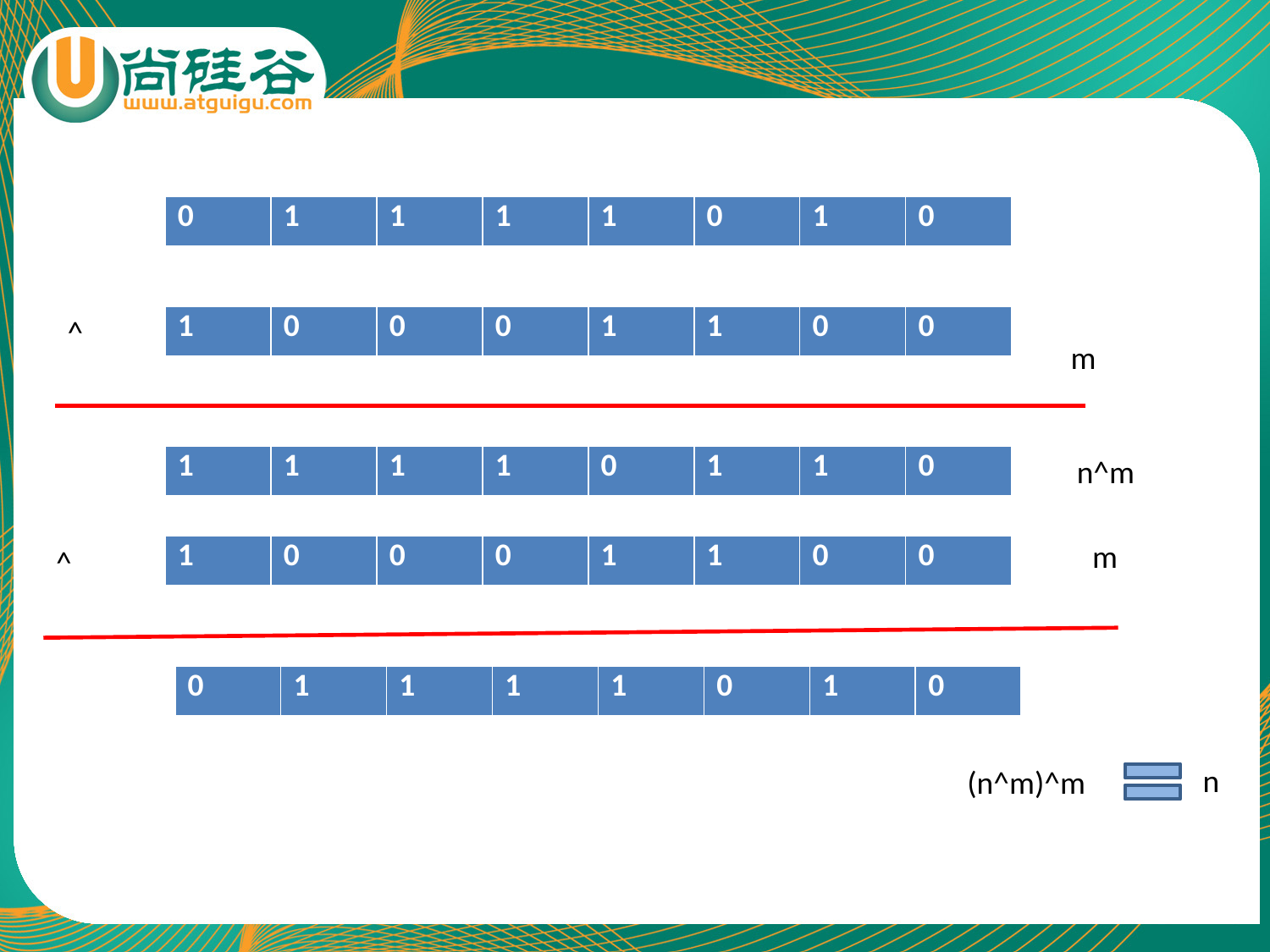

| 0 | 1 | 1 | 1 | 1 | 0 | 1 | 0 |
| --- | --- | --- | --- | --- | --- | --- | --- |
^
| 1 | 0 | 0 | 0 | 1 | 1 | 0 | 0 |
| --- | --- | --- | --- | --- | --- | --- | --- |
m
| 1 | 1 | 1 | 1 | 0 | 1 | 1 | 0 |
| --- | --- | --- | --- | --- | --- | --- | --- |
n^m
m
| 1 | 0 | 0 | 0 | 1 | 1 | 0 | 0 |
| --- | --- | --- | --- | --- | --- | --- | --- |
^
| 0 | 1 | 1 | 1 | 1 | 0 | 1 | 0 |
| --- | --- | --- | --- | --- | --- | --- | --- |

n
(n^m)^m